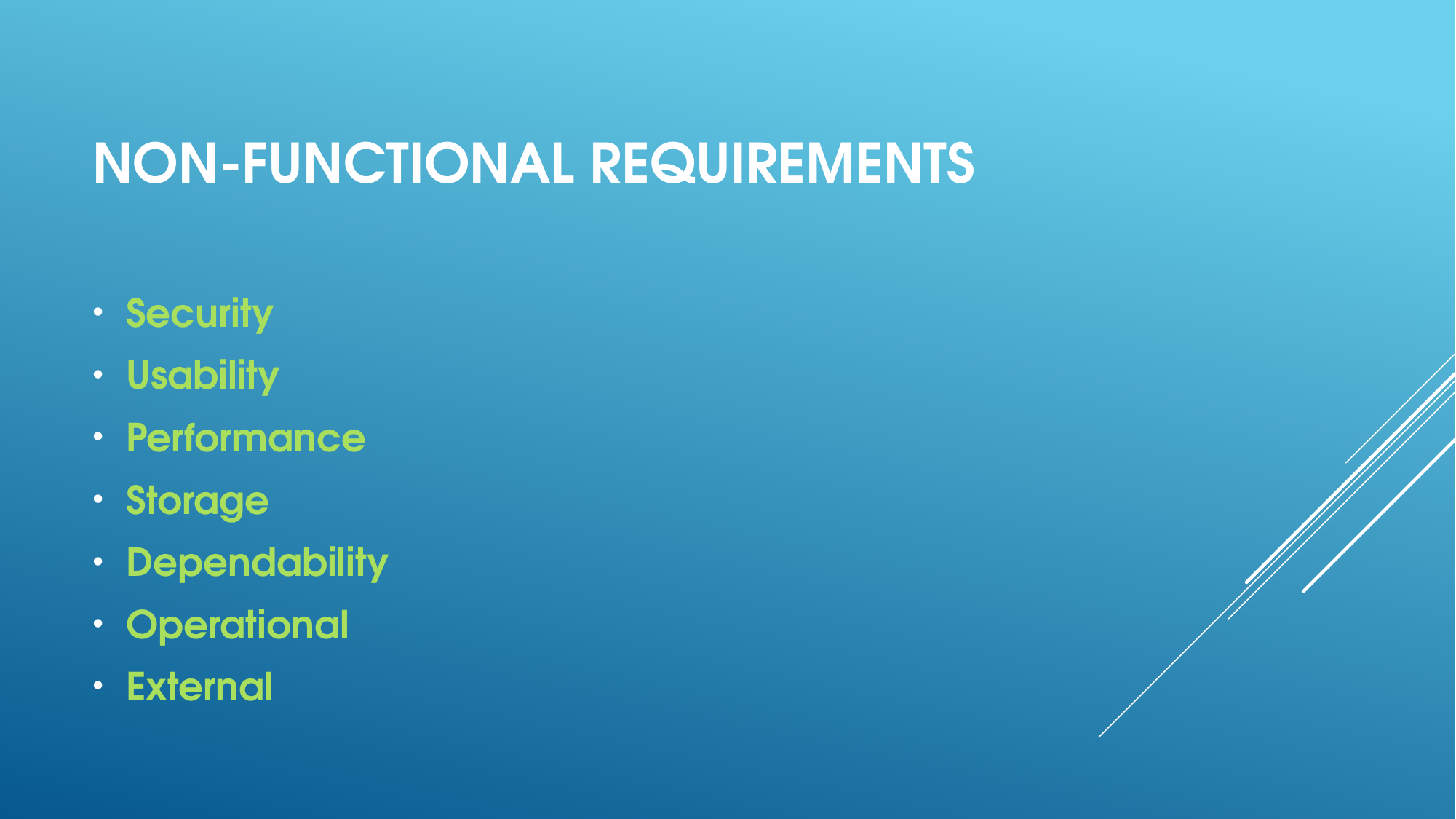

# NON-Functional requirements
Security
Usability
Performance
Storage
Dependability
Operational
External